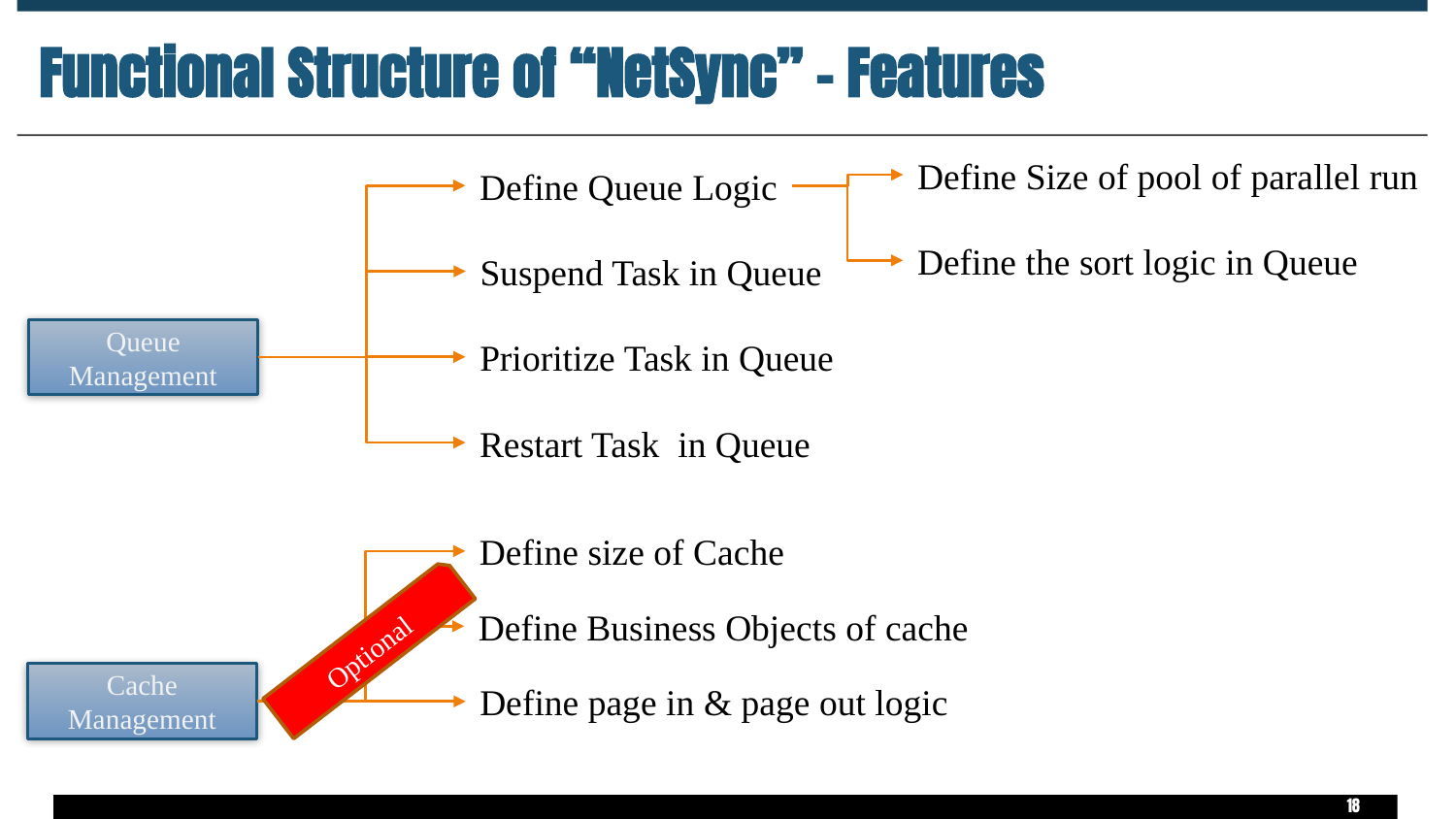

# Functional Structure of “NetSync” - Features
Define Size of pool of parallel run
Define Queue Logic
Define the sort logic in Queue
Suspend Task in Queue
Queue Management
Prioritize Task in Queue
Restart Task  in Queue
Define size of Cache
Define Business Objects of cache
Optional
Cache Management
Define page in & page out logic
18